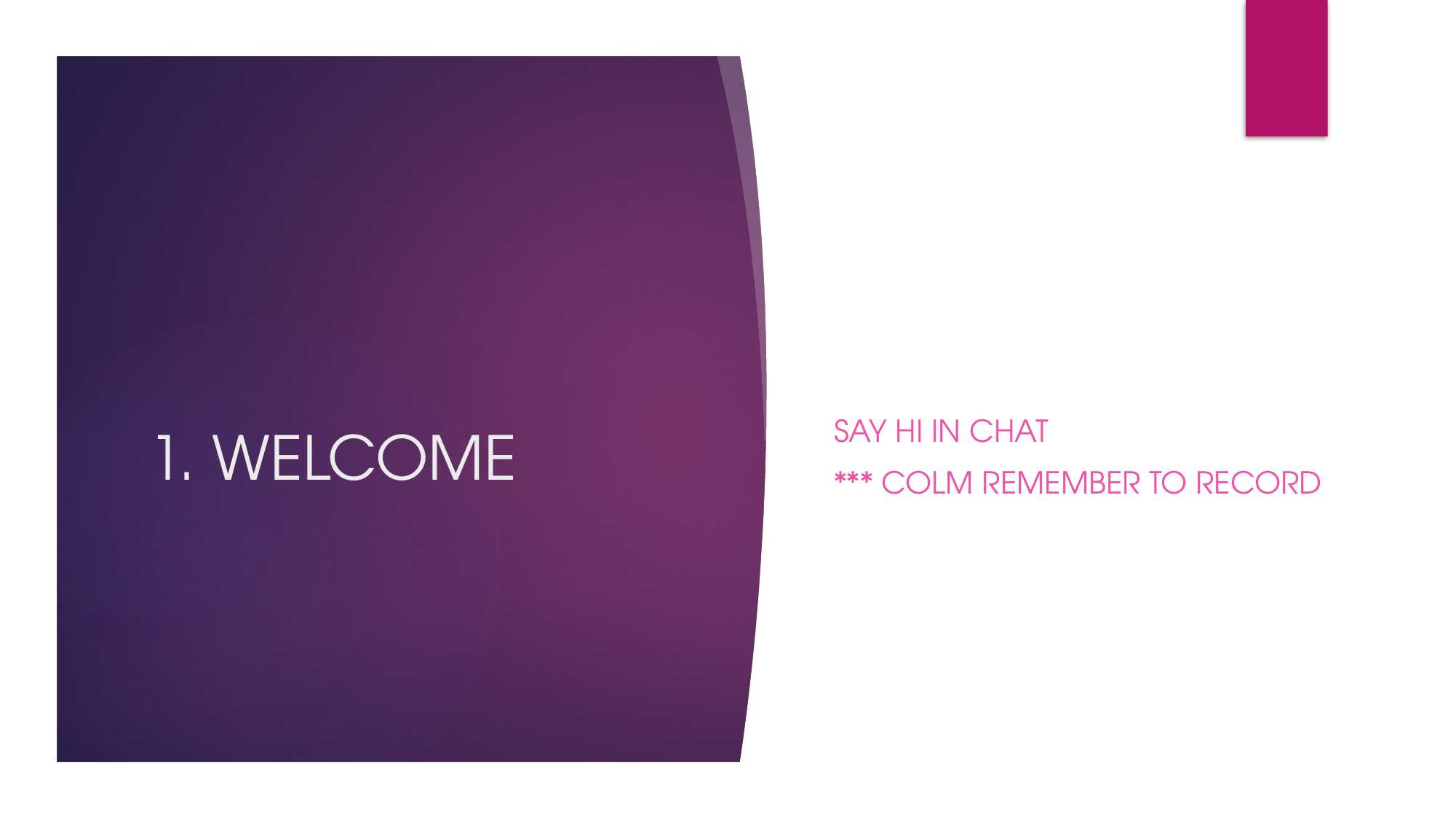

Say Hi in chat
*** Colm Remember to record
# 1. WELCOME